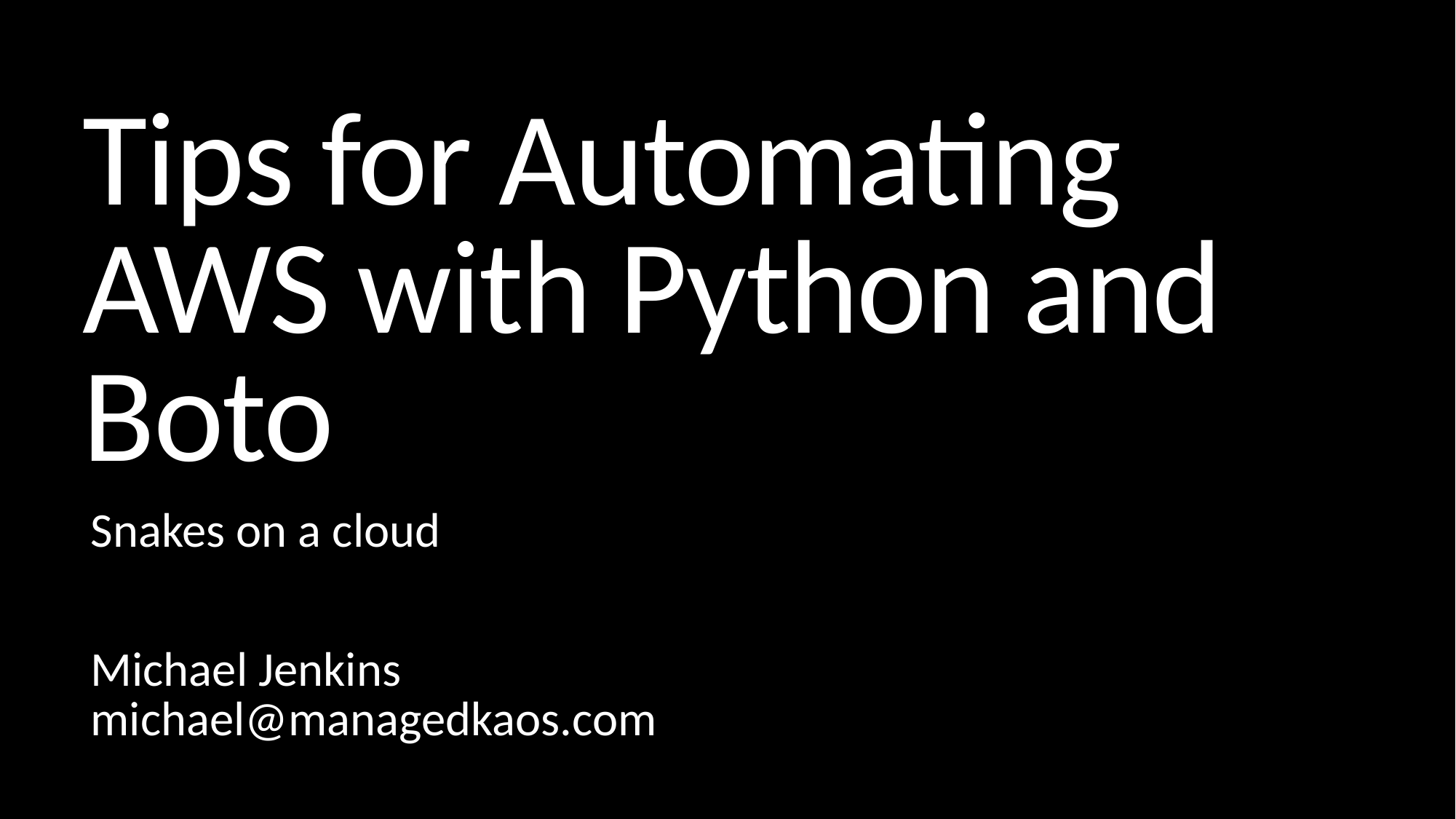

# Tips for Automating AWS with Python and Boto
Snakes on a cloud

Michael Jenkins
michael@managedkaos.com